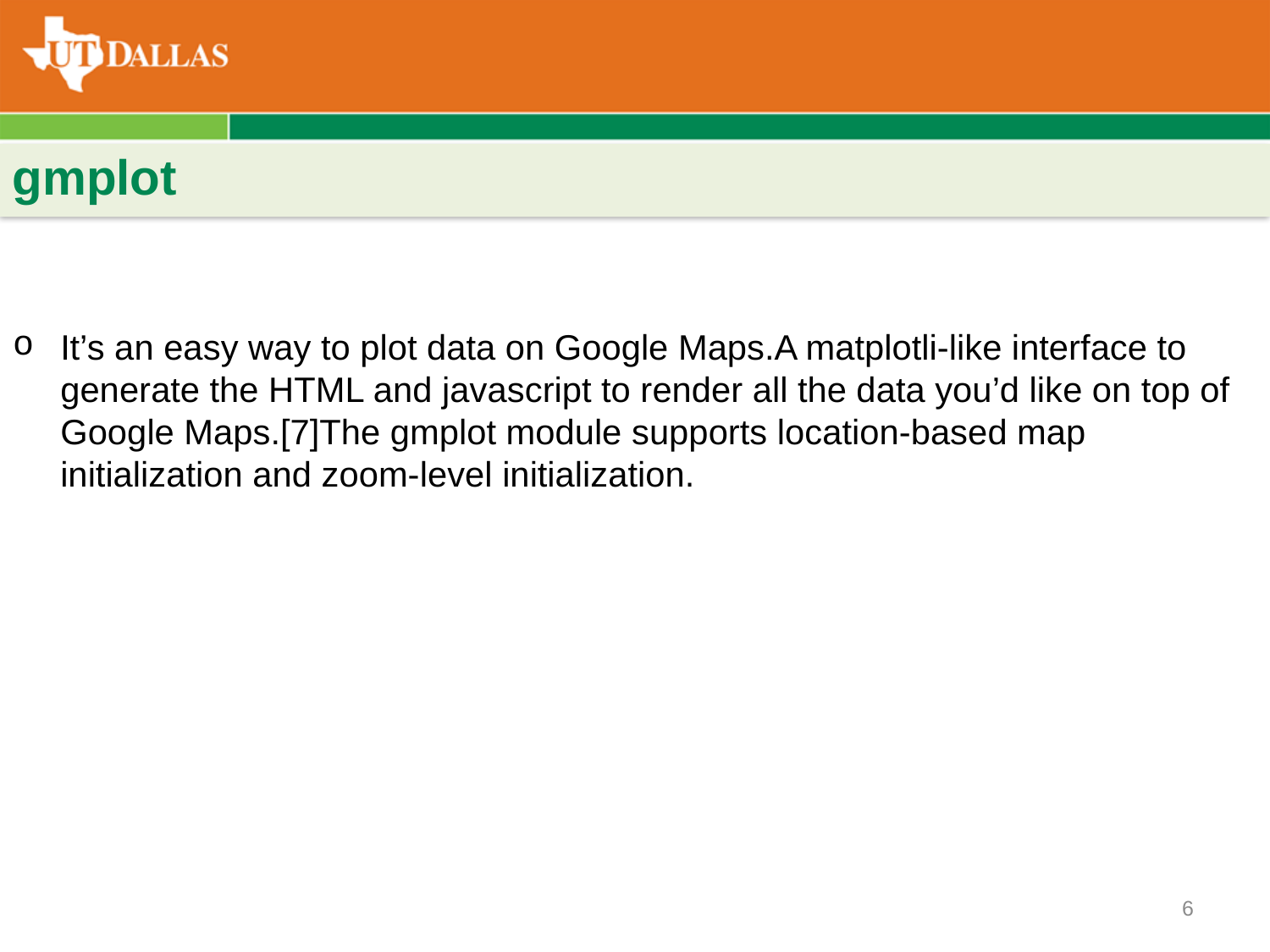

#
gmplot
It’s an easy way to plot data on Google Maps.A matplotli-like interface to generate the HTML and javascript to render all the data you’d like on top of Google Maps.[7]The gmplot module supports location-based map initialization and zoom-level initialization.

6